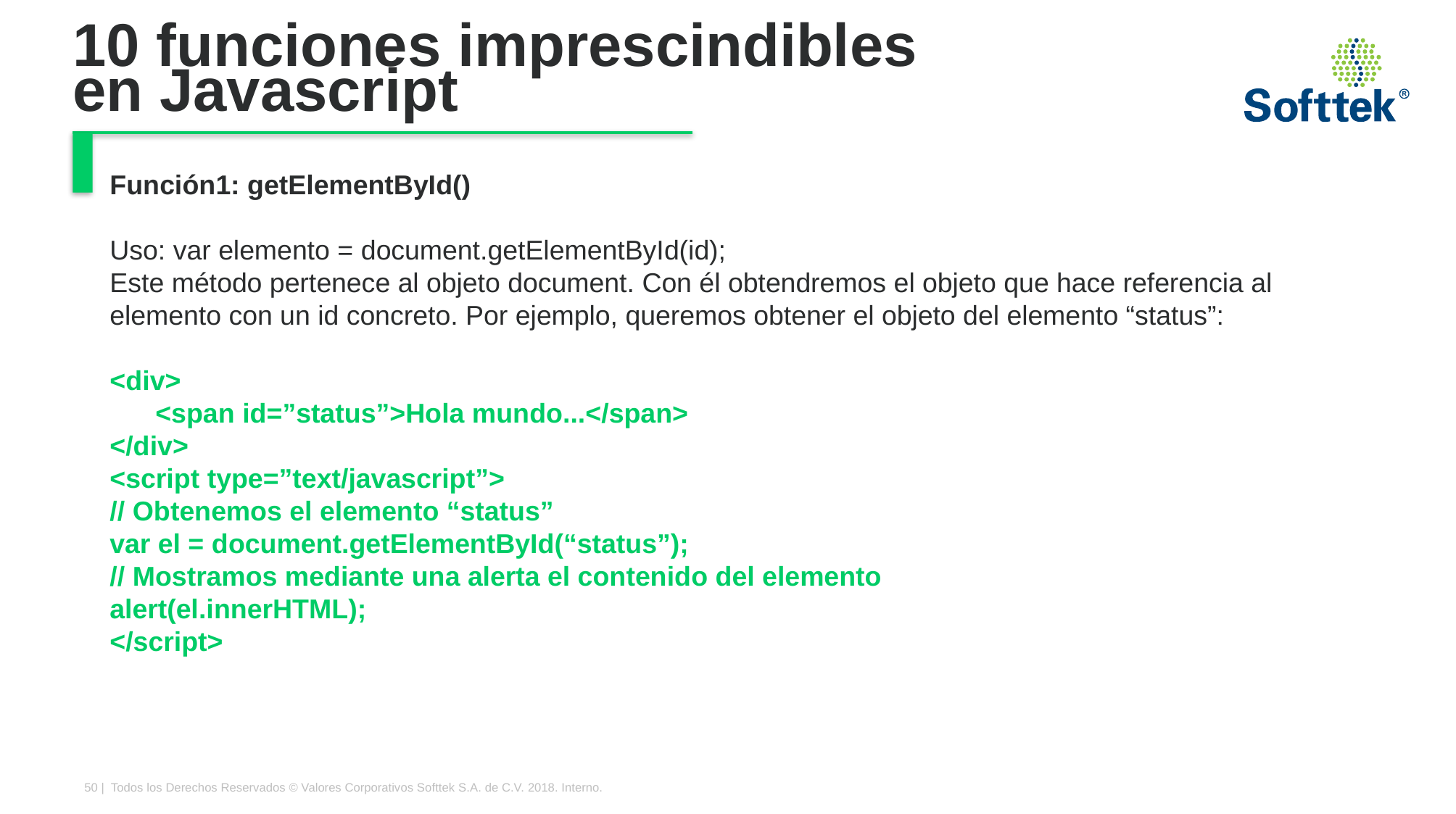

# 10 funciones imprescindibles en Javascript

Función1: getElementById()

Uso: var elemento = document.getElementById(id);
Este método pertenece al objeto document. Con él obtendremos el objeto que hace referencia al elemento con un id concreto. Por ejemplo, queremos obtener el objeto del elemento “status”:

<div>
      <span id=”status”>Hola mundo...</span>
</div>
<script type=”text/javascript”>
// Obtenemos el elemento “status”
var el = document.getElementById(“status”);
// Mostramos mediante una alerta el contenido del elemento
alert(el.innerHTML);
</script>